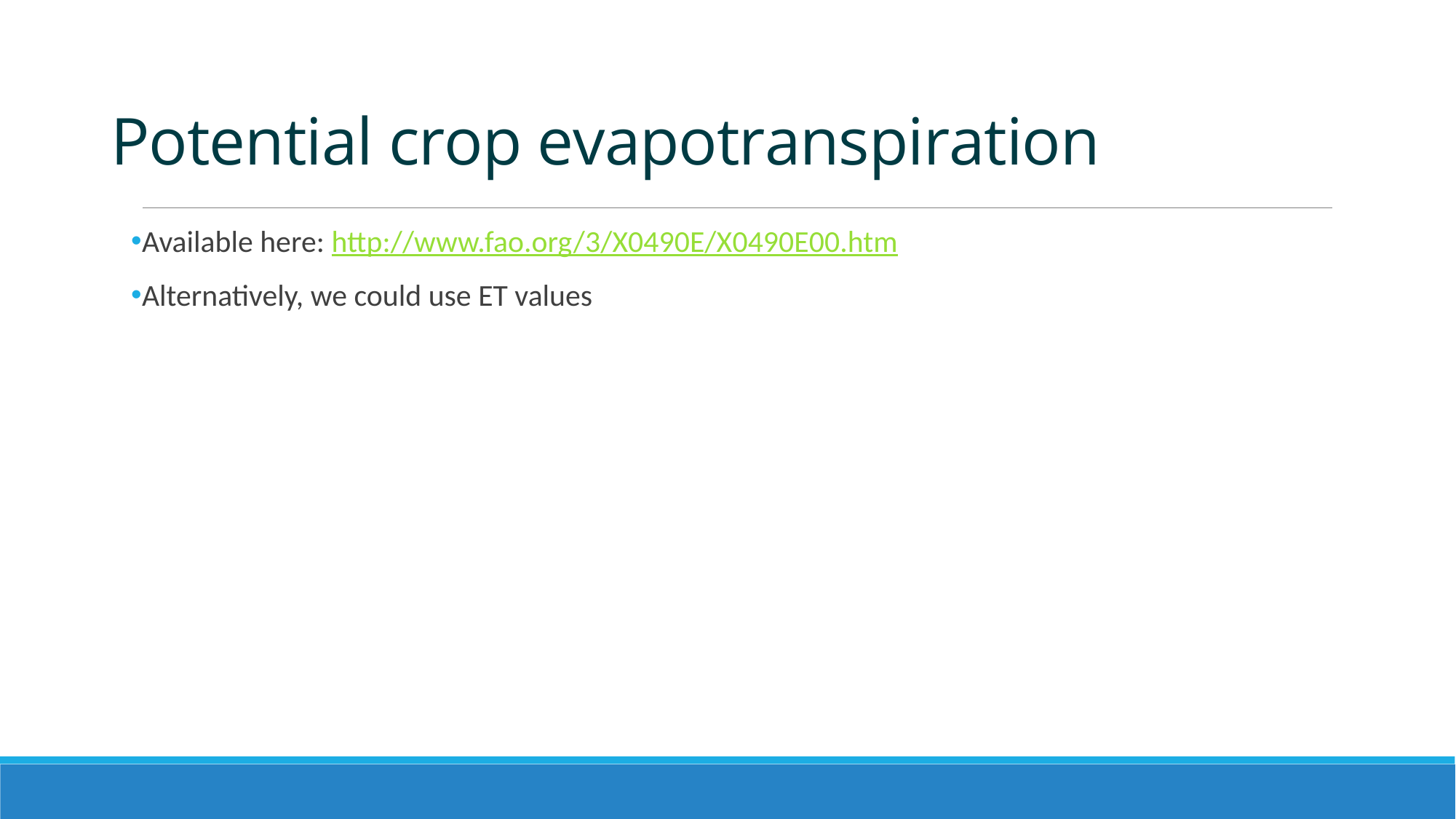

# Potential crop evapotranspiration
Available here: http://www.fao.org/3/X0490E/X0490E00.htm
Alternatively, we could use ET values